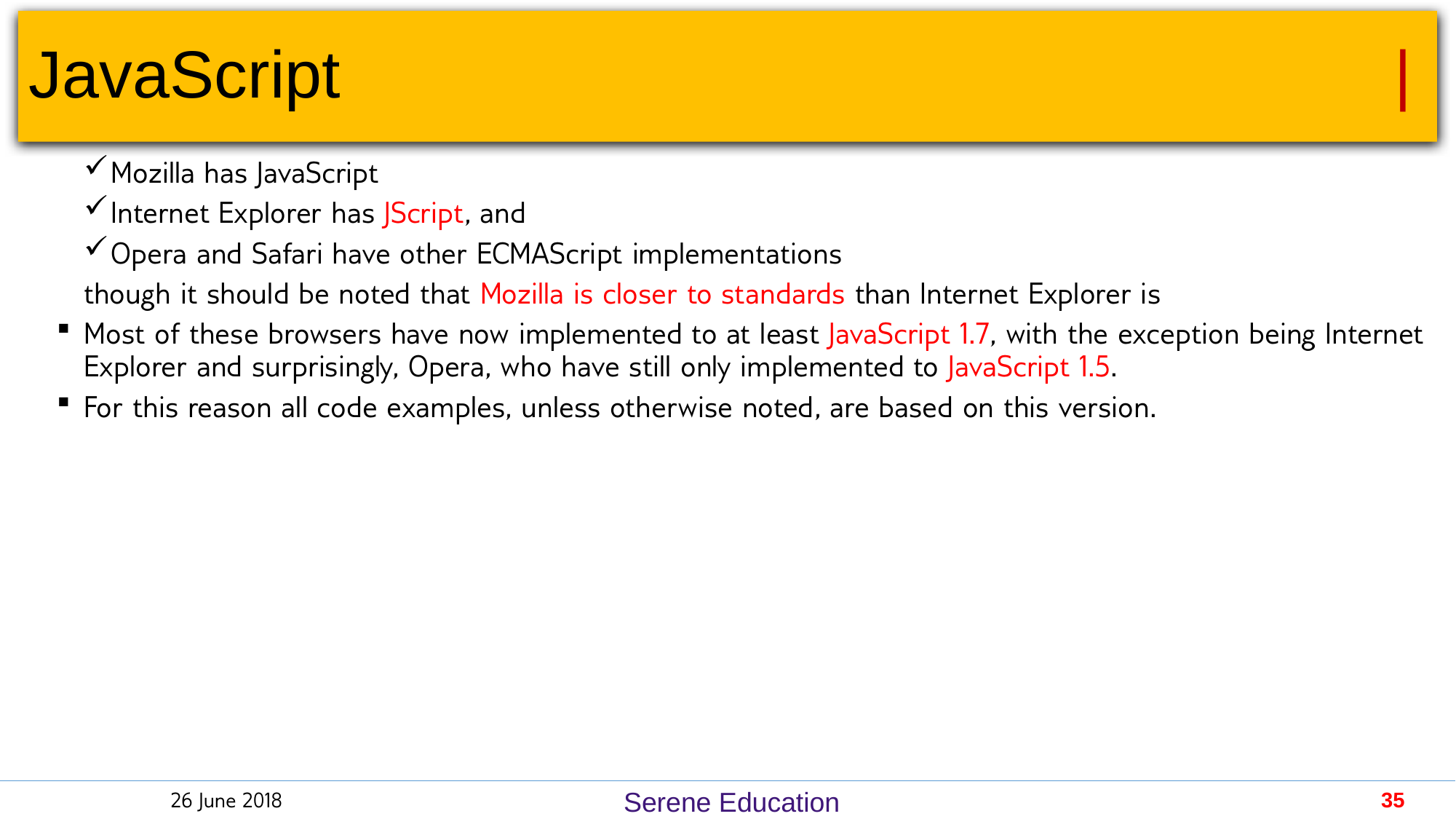

# JavaScript										   |
Mozilla has JavaScript
Internet Explorer has JScript, and
Opera and Safari have other ECMAScript implementations
though it should be noted that Mozilla is closer to standards than Internet Explorer is
Most of these browsers have now implemented to at least JavaScript 1.7, with the exception being Internet Explorer and surprisingly, Opera, who have still only implemented to JavaScript 1.5.
For this reason all code examples, unless otherwise noted, are based on this version.
26 June 2018
35